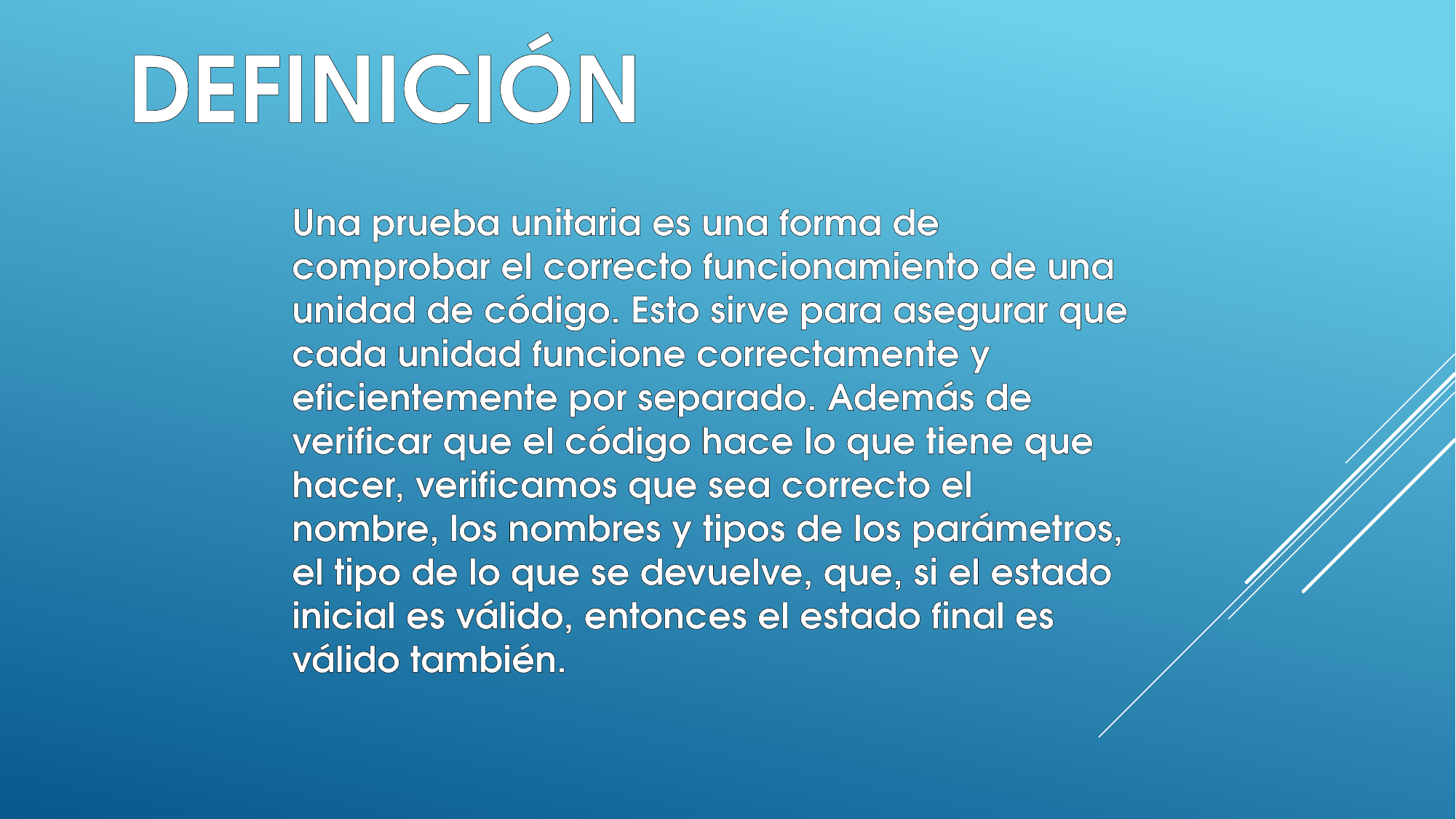

DEFINICIÓN
Una prueba unitaria es una forma de comprobar el correcto funcionamiento de una unidad de código. Esto sirve para asegurar que cada unidad funcione correctamente y eficientemente por separado. Además de verificar que el código hace lo que tiene que hacer, verificamos que sea correcto el nombre, los nombres y tipos de los parámetros, el tipo de lo que se devuelve, que, si el estado inicial es válido, entonces el estado final es válido también.